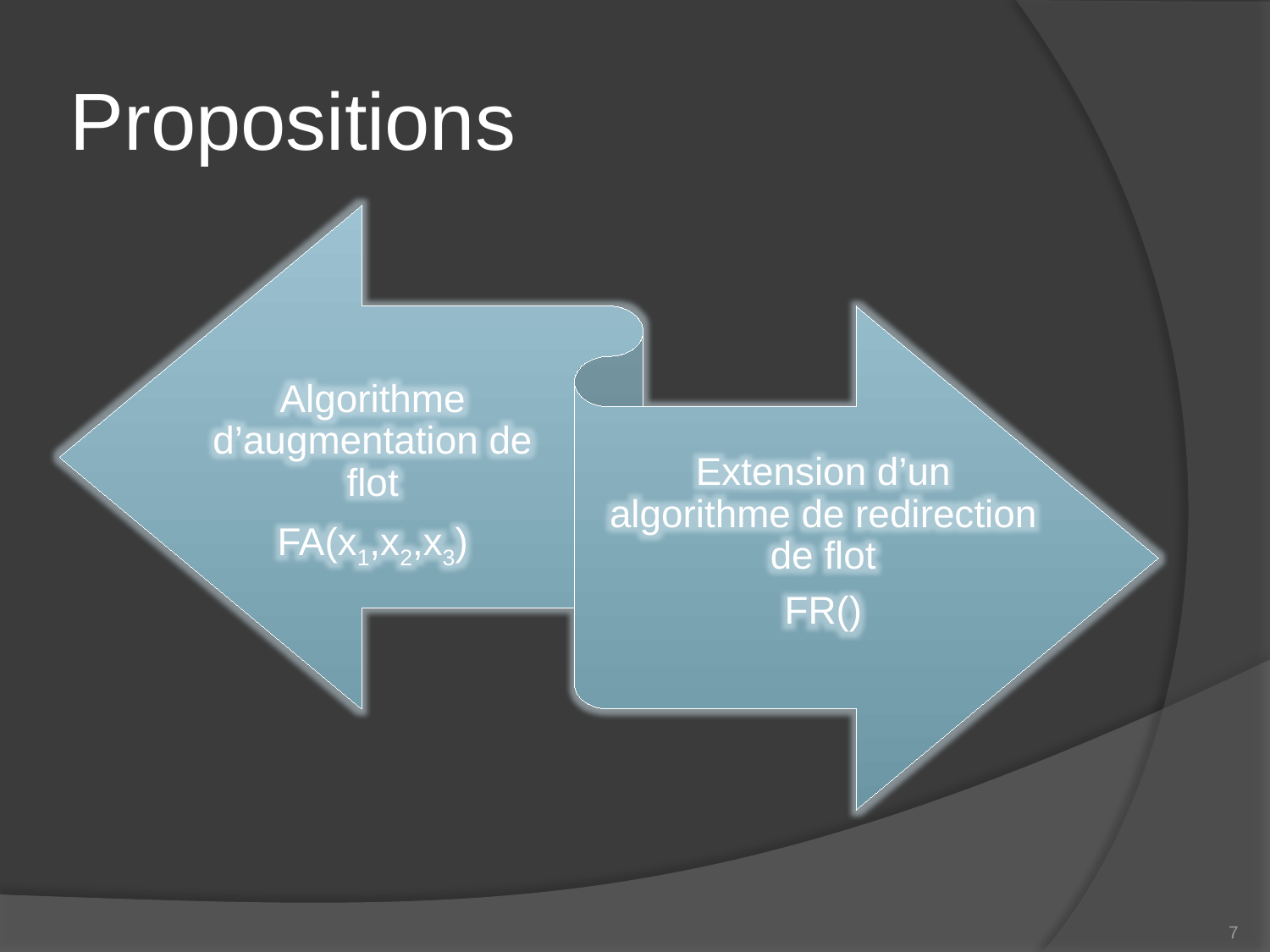

# Propositions
Algorithme d’augmentation de flot
FA(x1,x2,x3)
Extension d’un algorithme de redirection de flot
FR()
7